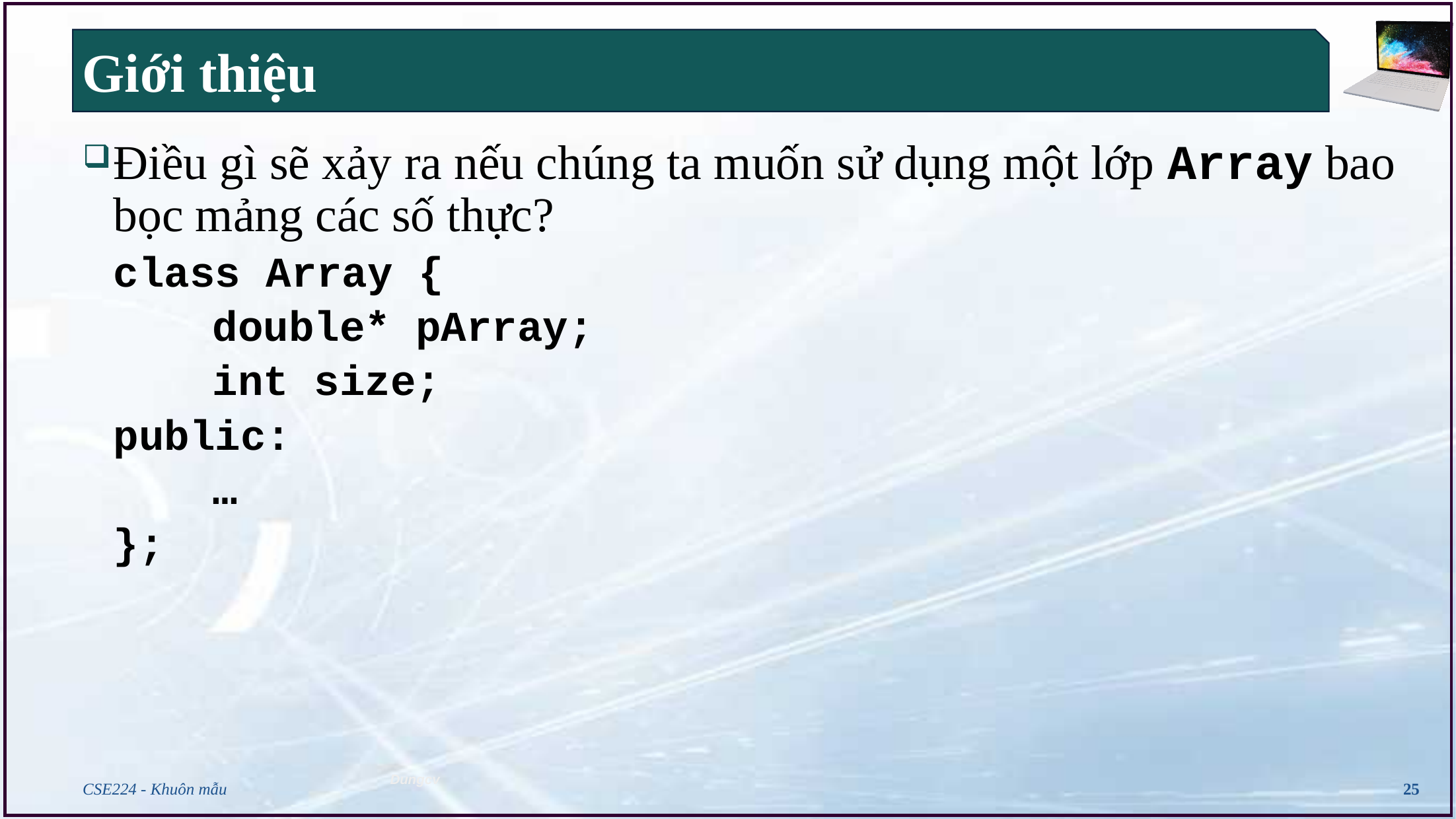

# Giới thiệu
Điều gì sẽ xảy ra nếu chúng ta muốn sử dụng một lớp Array bao bọc mảng các số thực?
	class Array {
		double* pArray;
		int size;
	public:
		…
	};
CSE224 - Khuôn mẫu
25